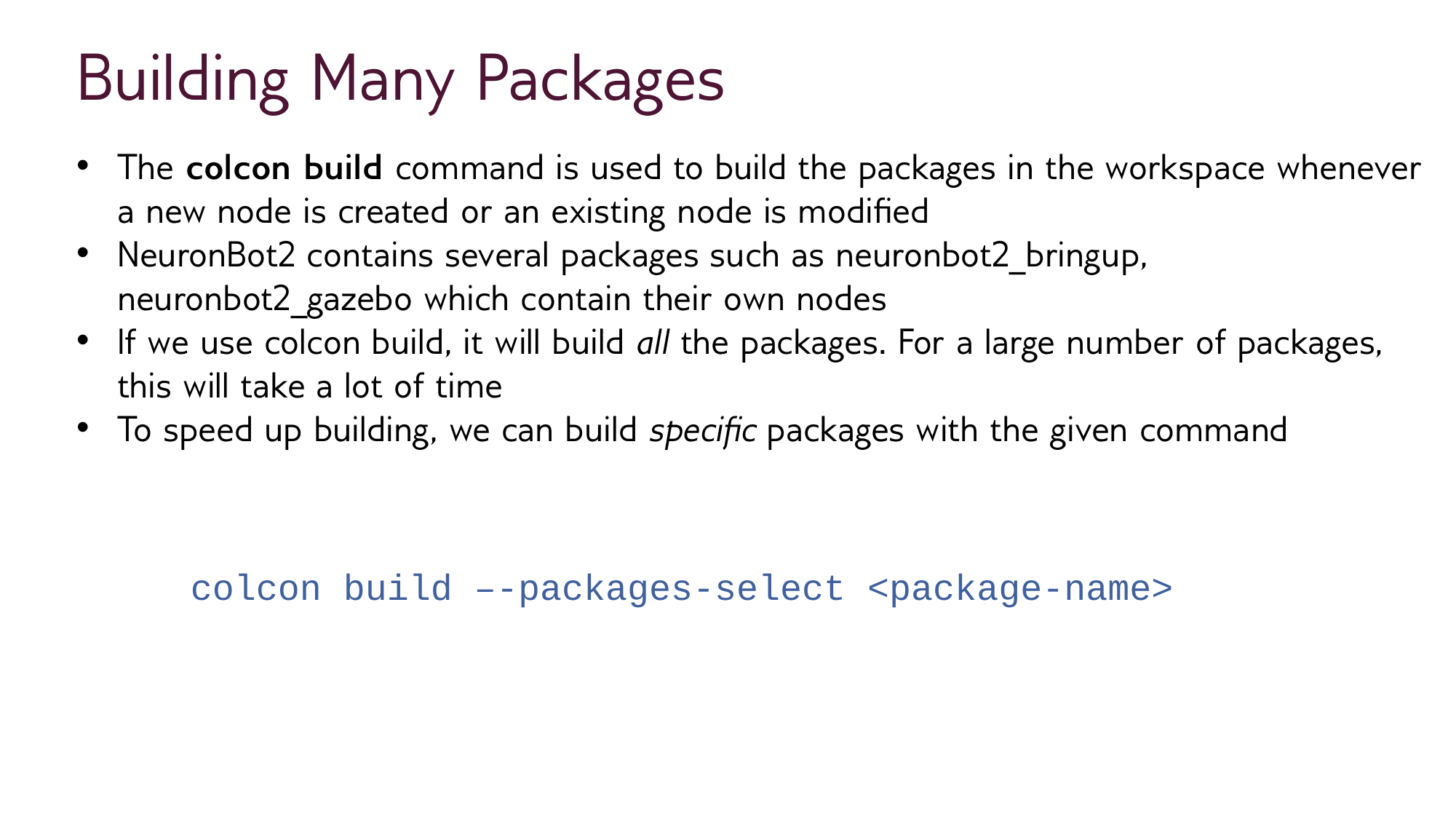

Building Many Packages
The colcon build command is used to build the packages in the workspace whenever a new node is created or an existing node is modified
NeuronBot2 contains several packages such as neuronbot2_bringup, neuronbot2_gazebo which contain their own nodes
If we use colcon build, it will build all the packages. For a large number of packages, this will take a lot of time
To speed up building, we can build specific packages with the given command

colcon build –-packages-select <package-name>